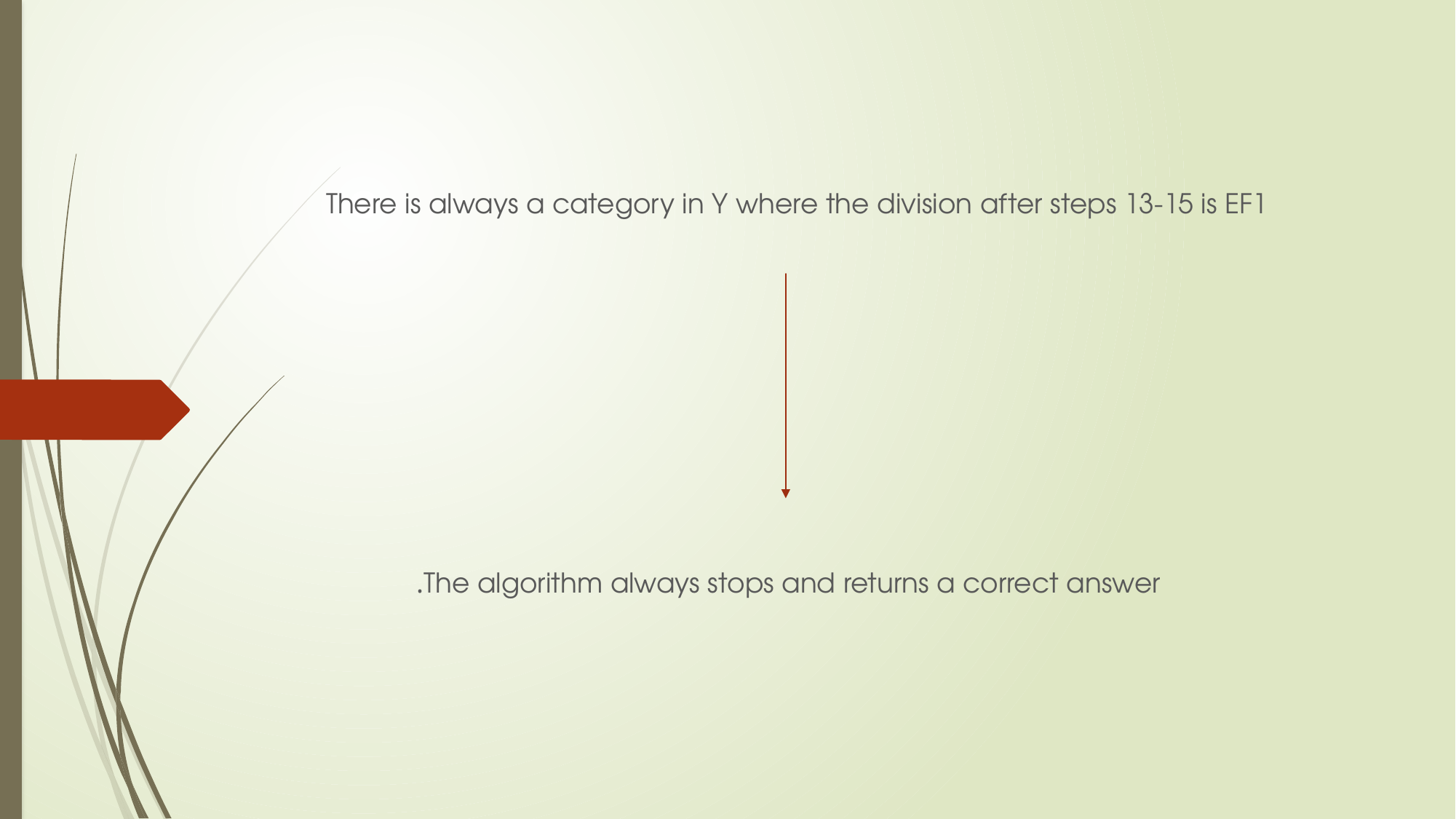

There is always a category in Y where the division after steps 13-15 is EF1
The algorithm always stops and returns a correct answer.